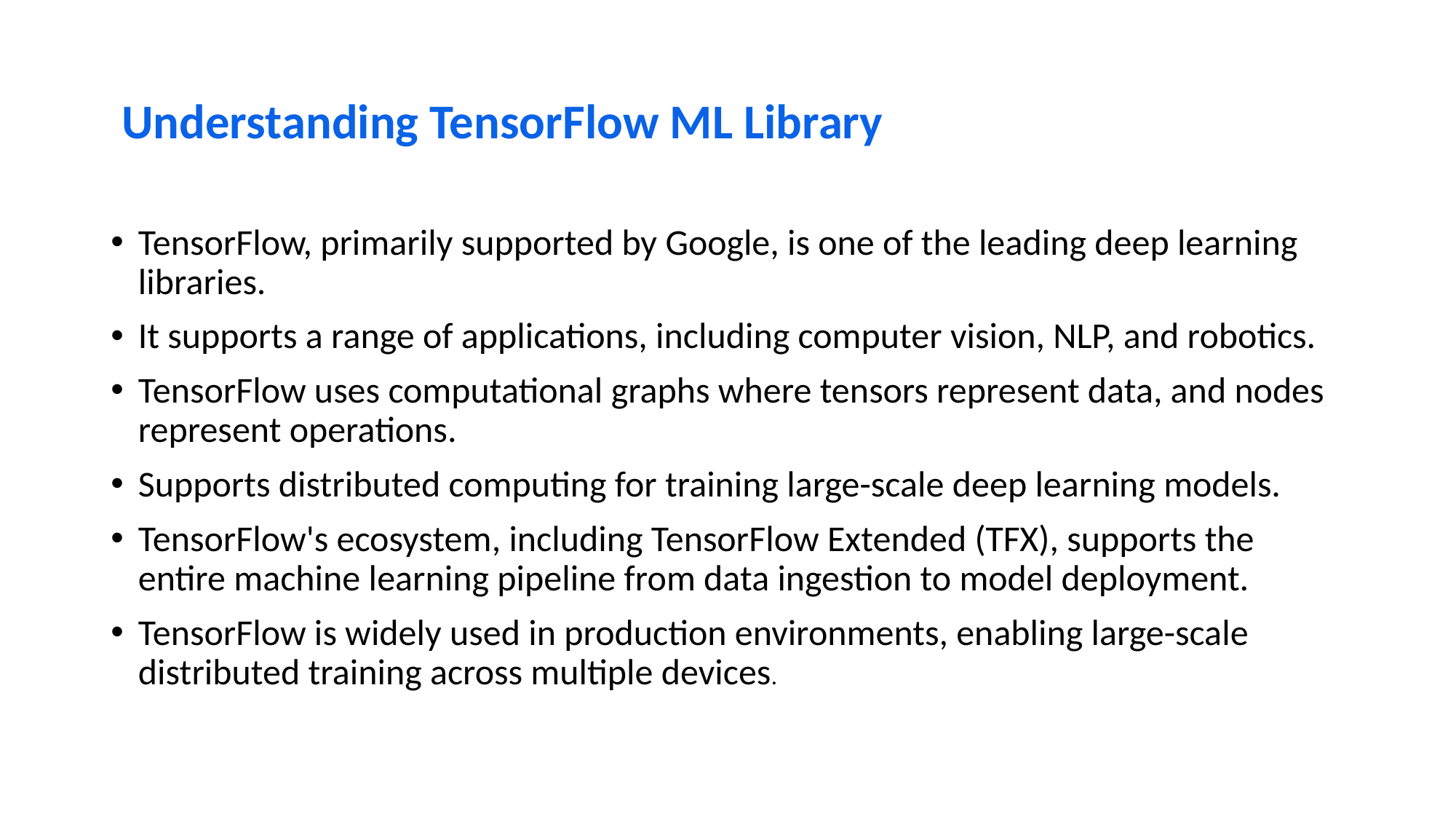

# Understanding TensorFlow ML Library
TensorFlow, primarily supported by Google, is one of the leading deep learning libraries.
It supports a range of applications, including computer vision, NLP, and robotics.
TensorFlow uses computational graphs where tensors represent data, and nodes represent operations.
Supports distributed computing for training large-scale deep learning models.
TensorFlow's ecosystem, including TensorFlow Extended (TFX), supports the entire machine learning pipeline from data ingestion to model deployment.
TensorFlow is widely used in production environments, enabling large-scale distributed training across multiple devices.